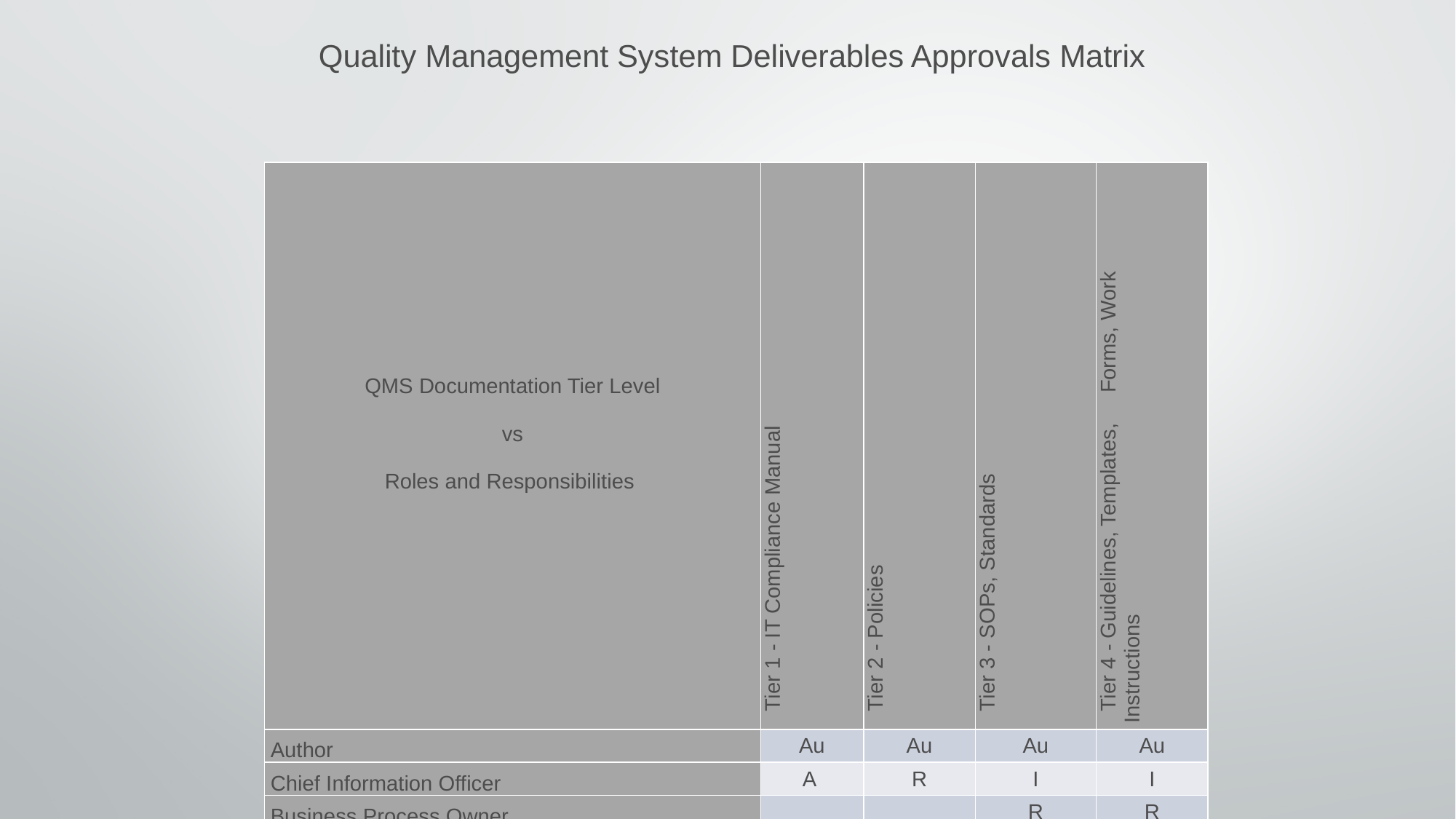

# Quality Management System Deliverables Approvals Matrix
| QMS Documentation Tier Level vs Roles and Responsibilities | Tier 1 - IT Compliance Manual | Tier 2 - Policies | Tier 3 - SOPs, Standards | Tier 4 - Guidelines, Templates, Forms, Work Instructions |
| --- | --- | --- | --- | --- |
| Author | Au | Au | Au | Au |
| Chief Information Officer | A | R | I | I |
| Business Process Owner |  |  | R | R |
| System Owner |  |  | I | I |
| IT Compliance | R | A | A | A |
| QA (GxP Systems) | R | R | R | R |